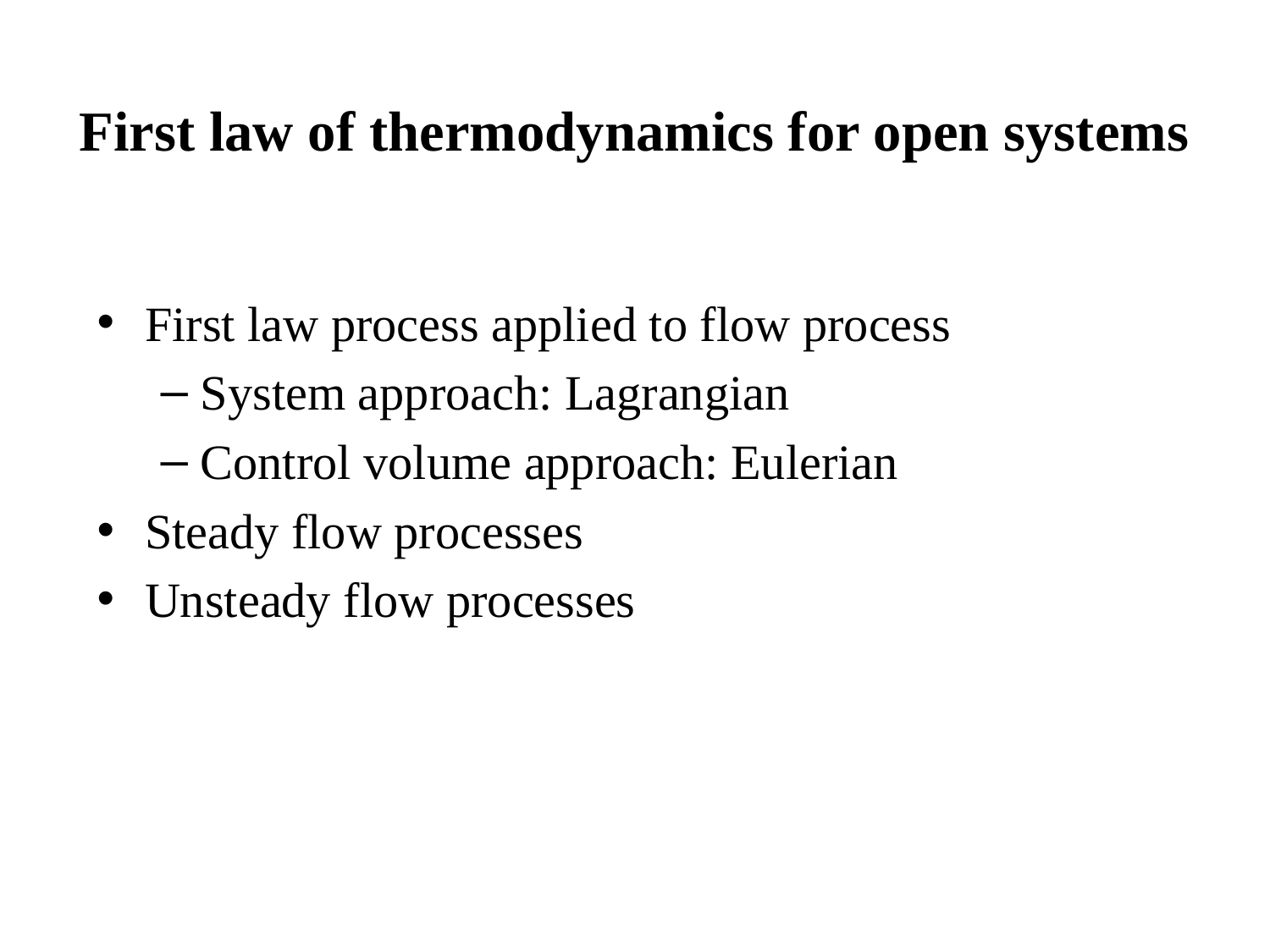

First law of thermodynamics for open systems
First law process applied to flow process
System approach: Lagrangian
Control volume approach: Eulerian
Steady flow processes
Unsteady flow processes